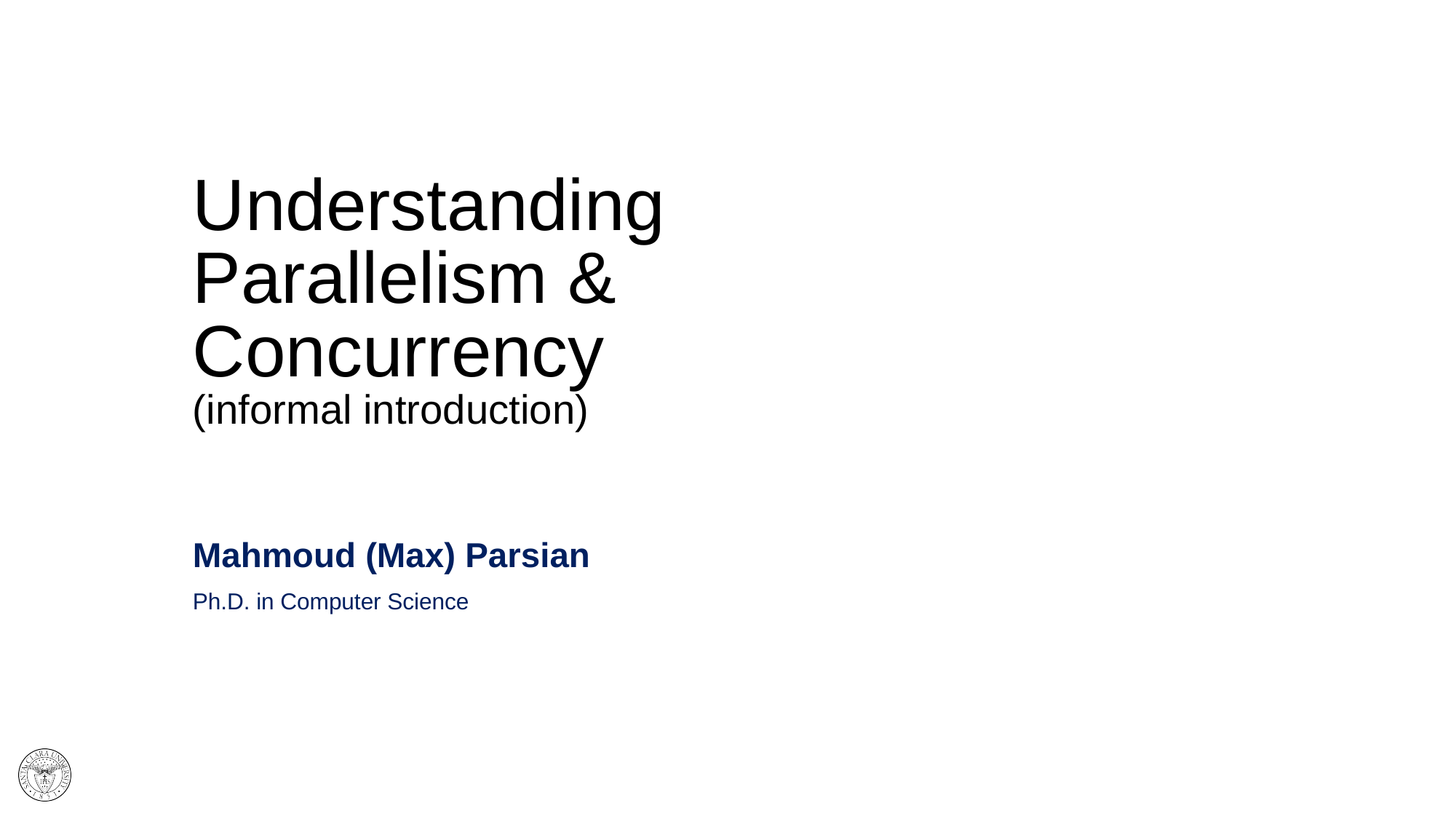

# Understanding Parallelism & Concurrency (informal introduction)
Mahmoud (Max) Parsian
Ph.D. in Computer Science